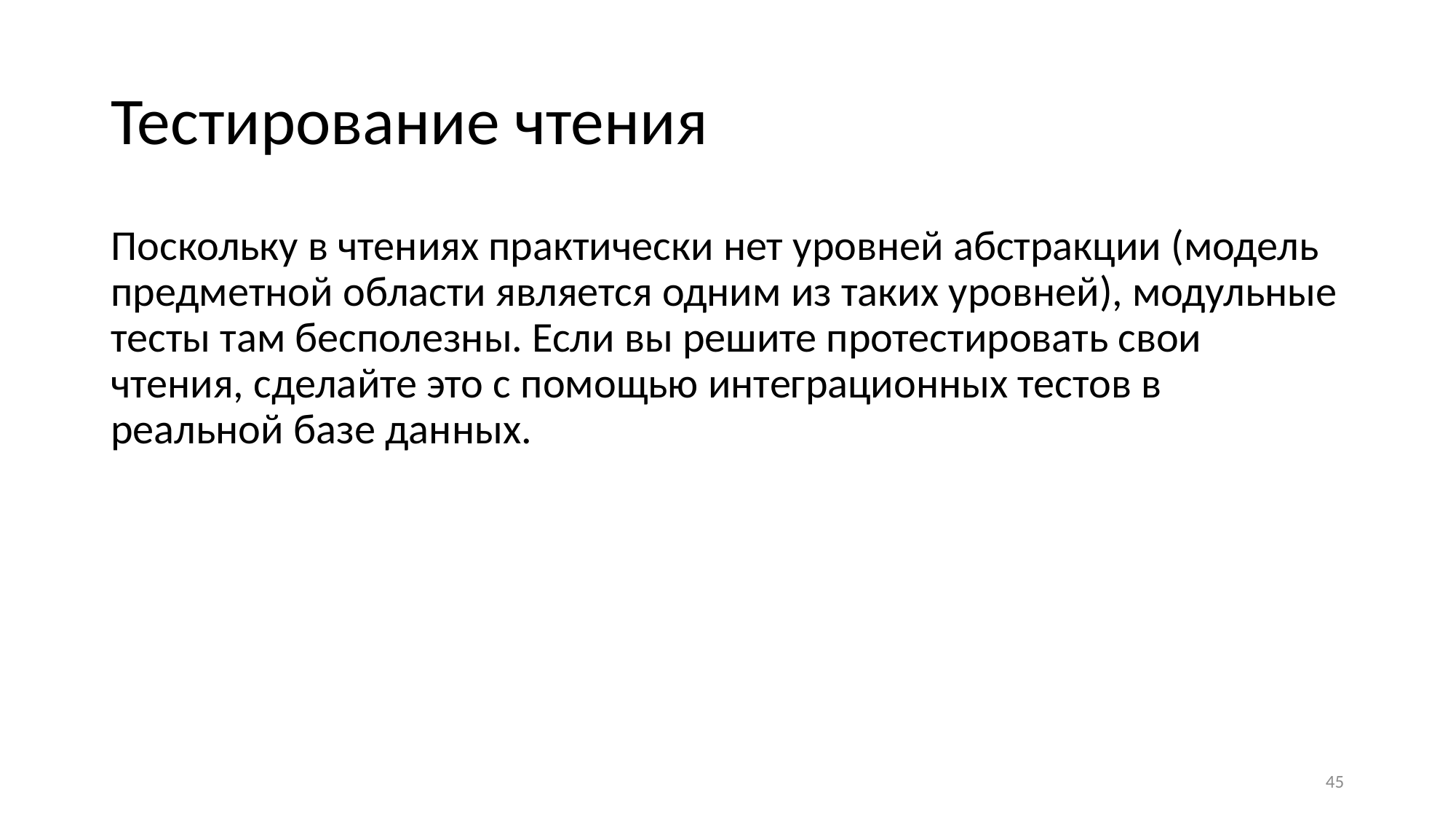

# Тестирование чтения
Поскольку в чтениях практически нет уровней абстракции (модель предметной области является одним из таких уровней), модульные тесты там бесполезны. Если вы решите протестировать свои чтения, сделайте это с помощью интеграционных тестов в реальной базе данных.
45